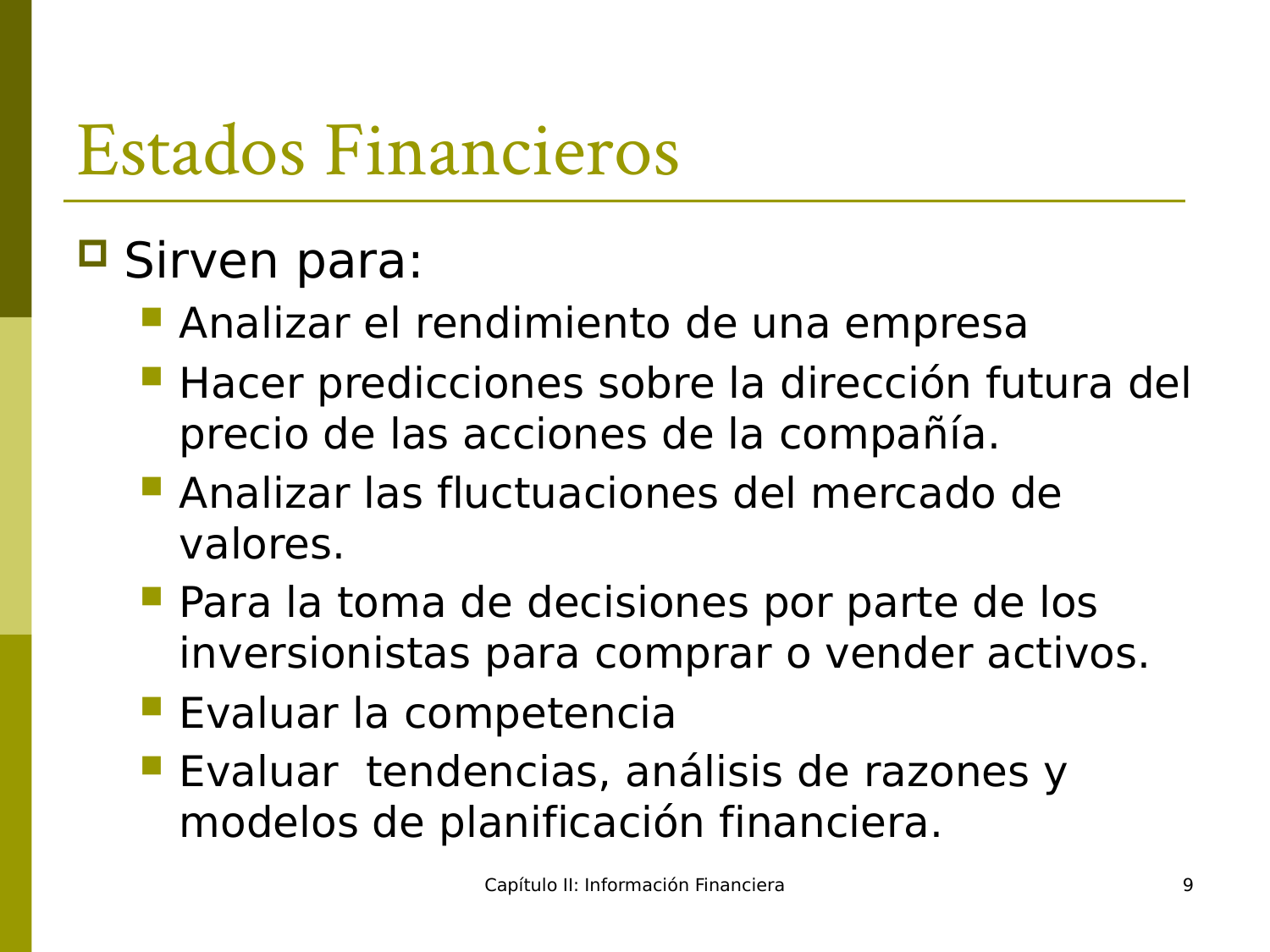

# Estados Financieros
Sirven para:
Analizar el rendimiento de una empresa
Hacer predicciones sobre la dirección futura del precio de las acciones de la compañía.
Analizar las fluctuaciones del mercado de valores.
Para la toma de decisiones por parte de los inversionistas para comprar o vender activos.
Evaluar la competencia
Evaluar  tendencias, análisis de razones y modelos de planificación financiera.

Capítulo II: Información Financiera
9